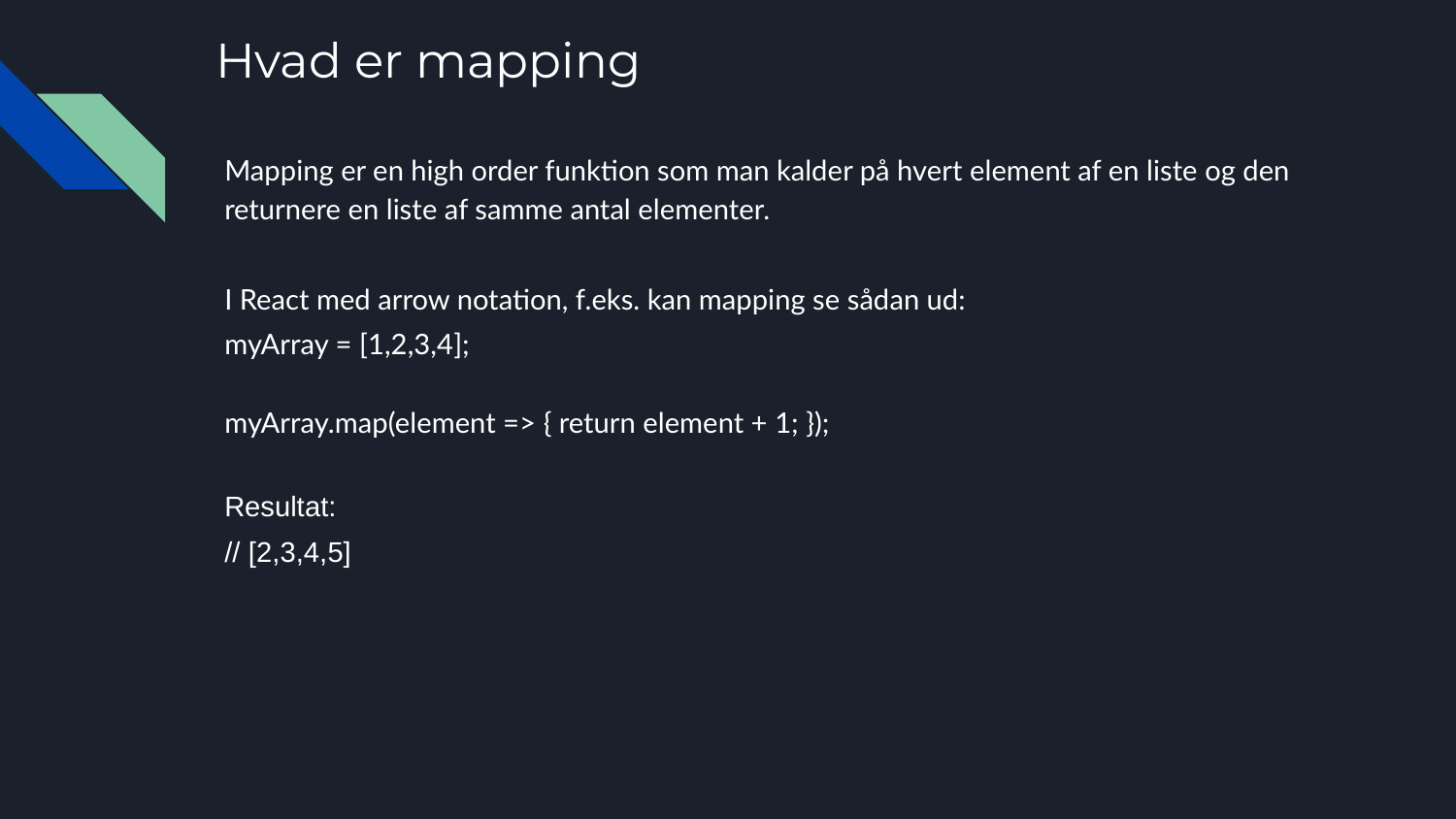

# Hvad er mapping
Mapping er en high order funktion som man kalder på hvert element af en liste og den returnere en liste af samme antal elementer.

I React med arrow notation, f.eks. kan mapping se sådan ud:
myArray = [1,2,3,4];
myArray.map(element => { return element + 1; });
Resultat:
// [2,3,4,5]